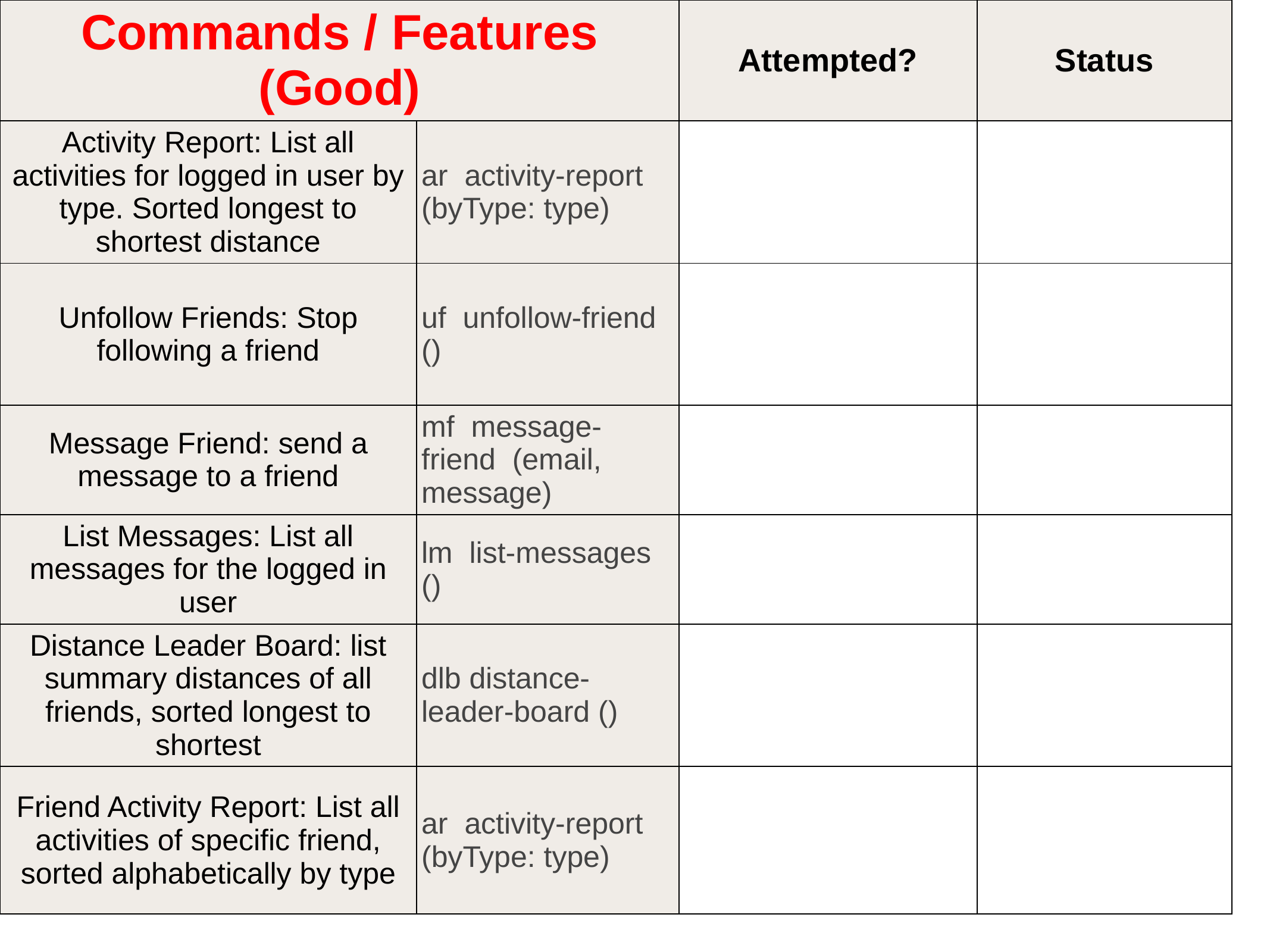

| Commands / Features (Good) |  | Attempted? | Status |
| --- | --- | --- | --- |
| Activity Report: List all activities for logged in user by type. Sorted longest to shortest distance | ar activity-report (byType: type) |  |  |
| Unfollow Friends: Stop following a friend | uf unfollow-friend () |  |  |
| Message Friend: send a message to a friend | mf message-friend (email, message) |  |  |
| List Messages: List all messages for the logged in user | lm list-messages () |  |  |
| Distance Leader Board: list summary distances of all friends, sorted longest to shortest | dlb distance-leader-board () |  |  |
| Friend Activity Report: List all activities of specific friend, sorted alphabetically by type | ar activity-report (byType: type) |  |  |